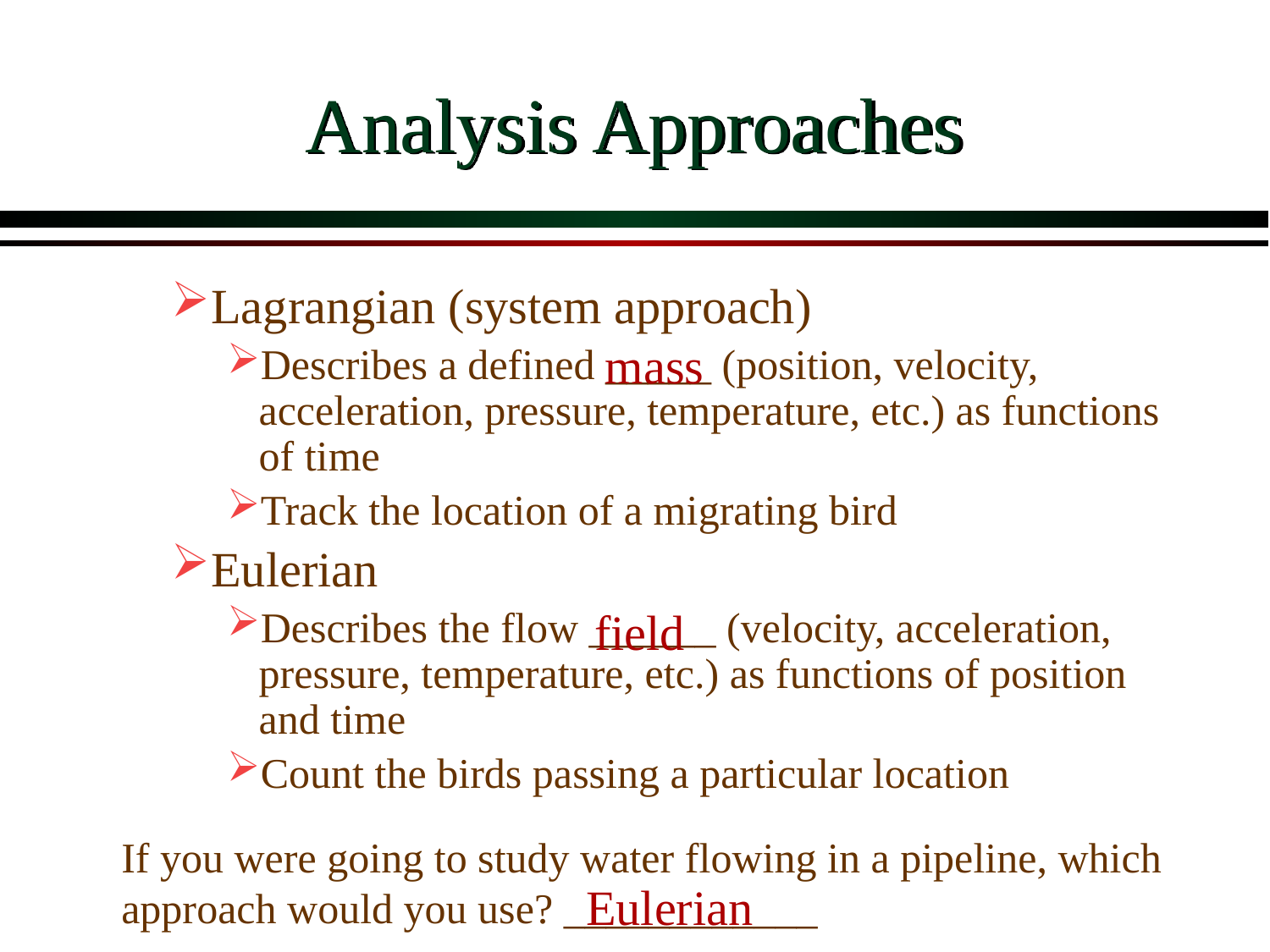

# Analysis Approaches
Lagrangian (system approach)
Describes a defined _____ (position, velocity, acceleration, pressure, temperature, etc.) as functions of time
Track the location of a migrating bird
Eulerian
Describes the flow ______ (velocity, acceleration, pressure, temperature, etc.) as functions of position and time
Count the birds passing a particular location
mass
field
If you were going to study water flowing in a pipeline, which approach would you use? ____________
Eulerian